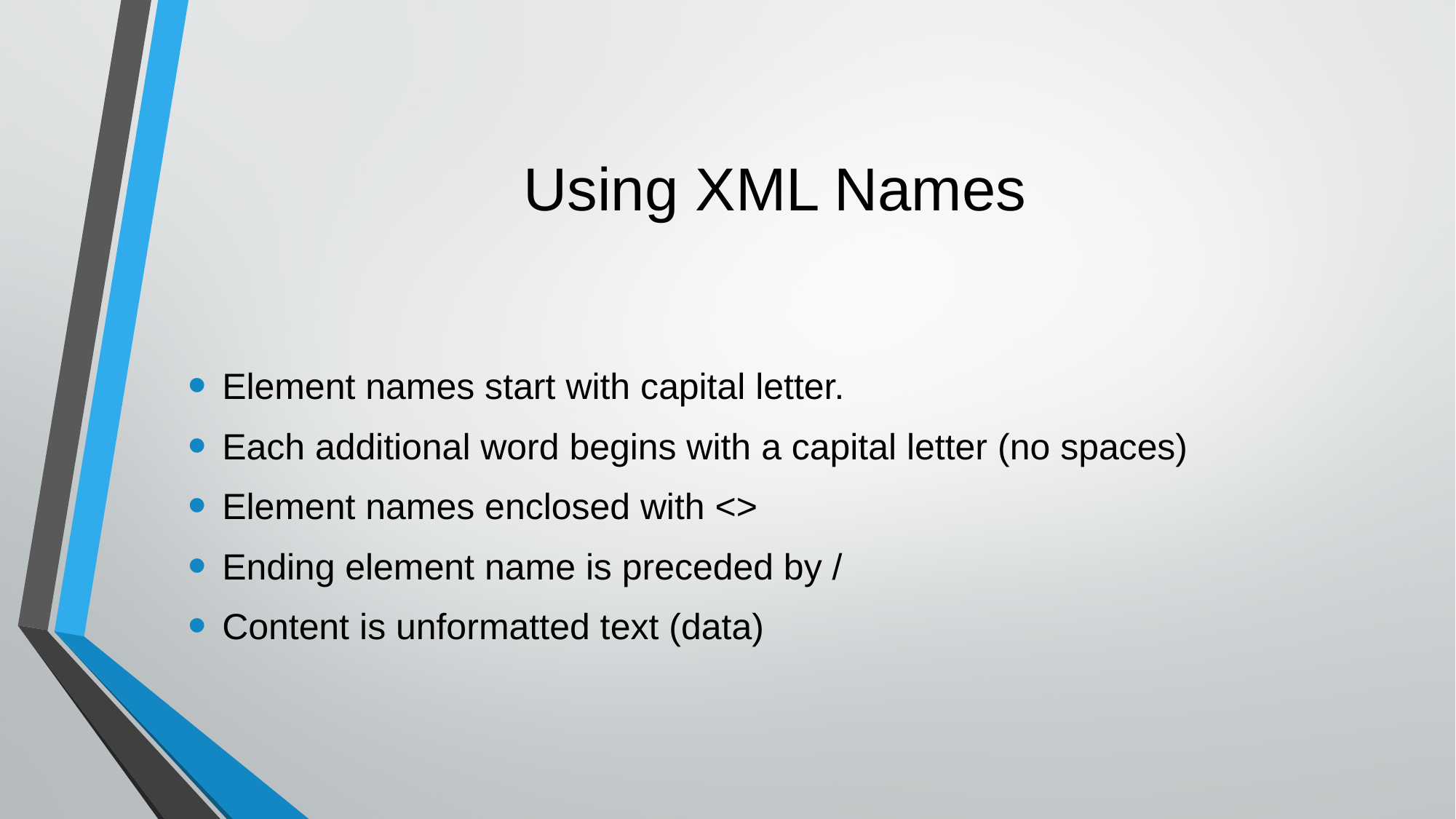

# Using XML Names
Element names start with capital letter.
Each additional word begins with a capital letter (no spaces)
Element names enclosed with <>
Ending element name is preceded by /
Content is unformatted text (data)